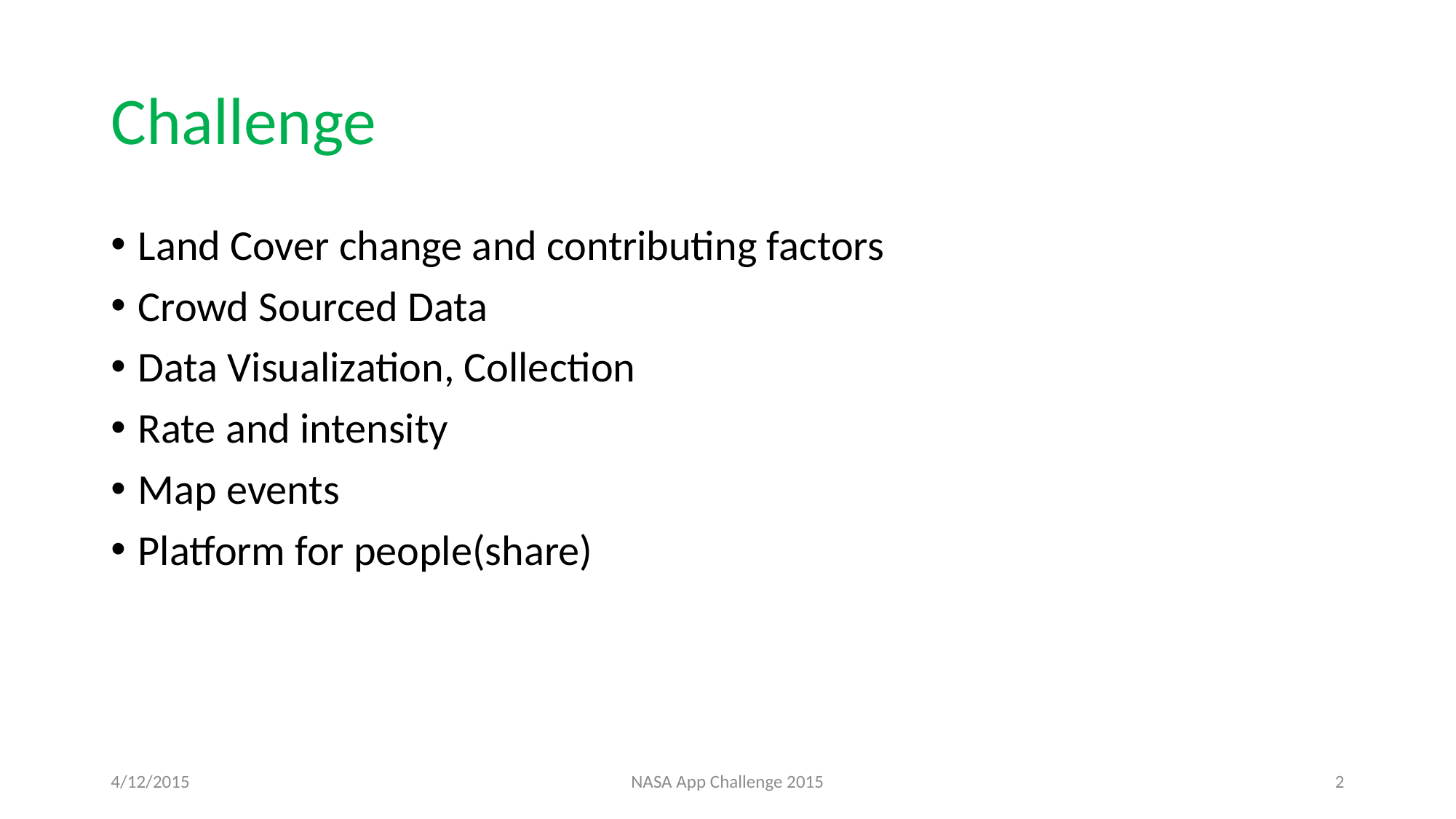

# Challenge
Land Cover change and contributing factors
Crowd Sourced Data
Data Visualization, Collection
Rate and intensity
Map events
Platform for people(share)
4/12/2015
NASA App Challenge 2015
2